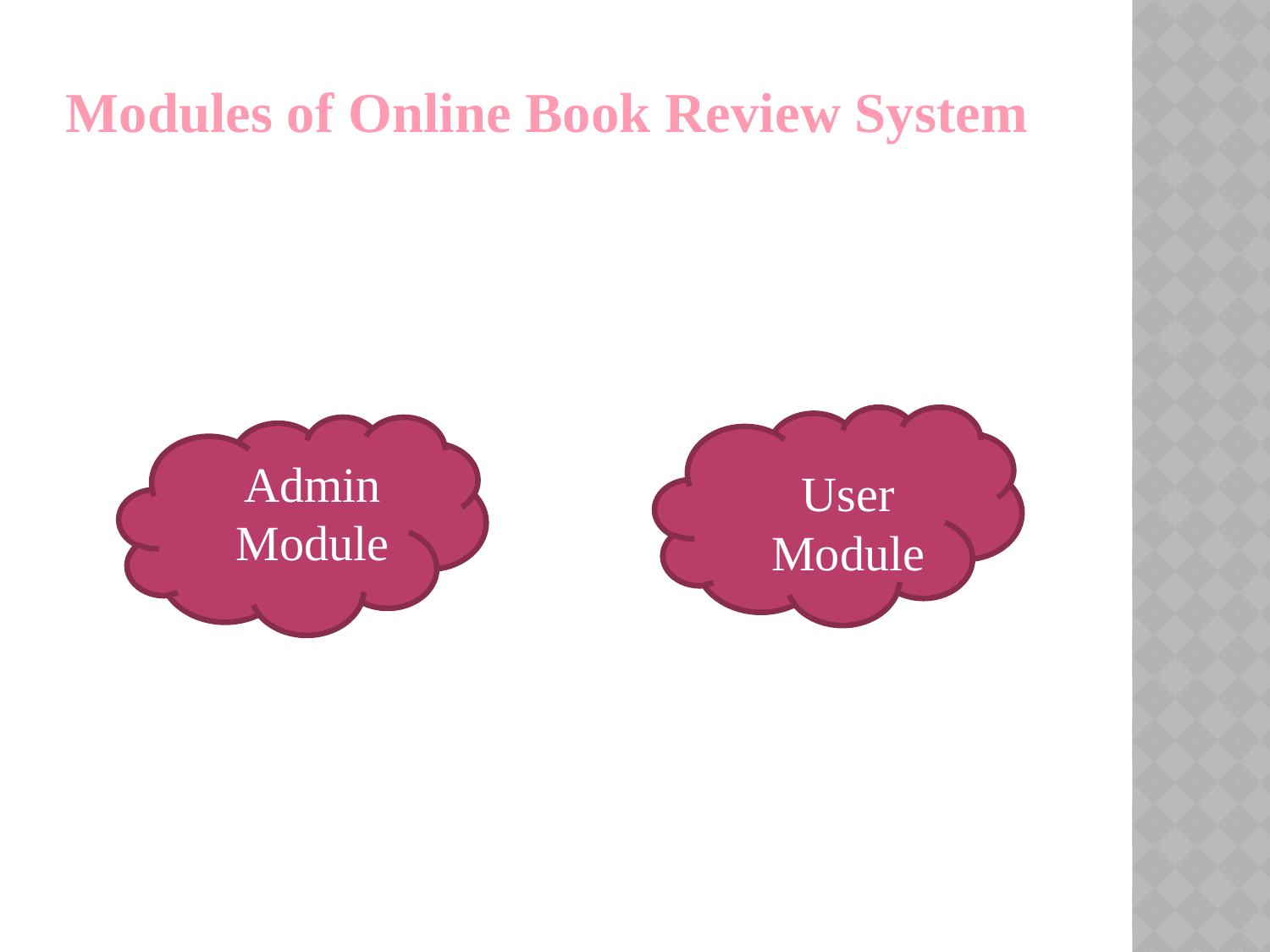

Modules of Online Book Review System

Admin Module
User Module